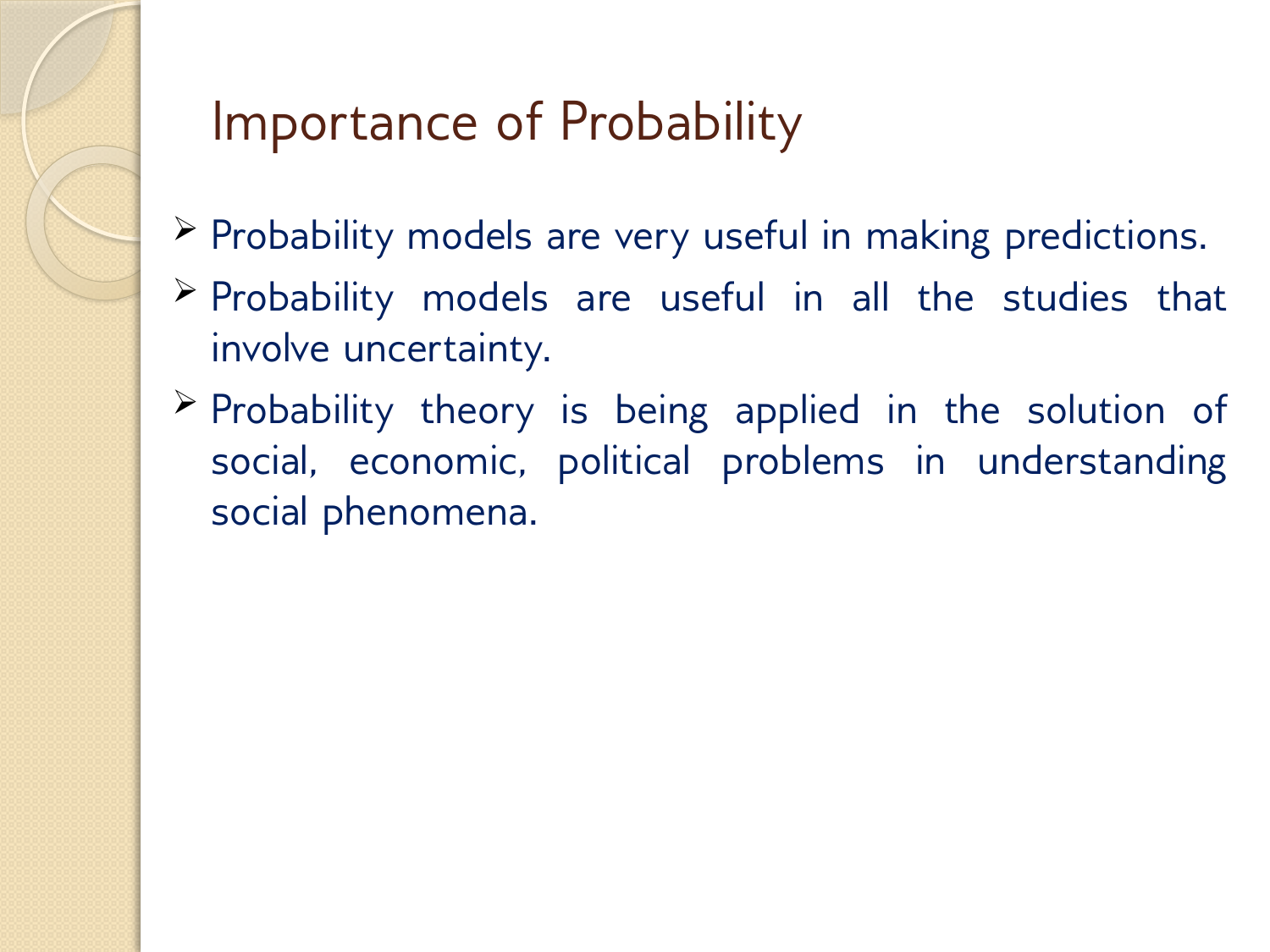

# Importance of Probability
Probability models are very useful in making predictions.
Probability models are useful in all the studies that involve uncertainty.
Probability theory is being applied in the solution of social, economic, political problems in understanding social phenomena.